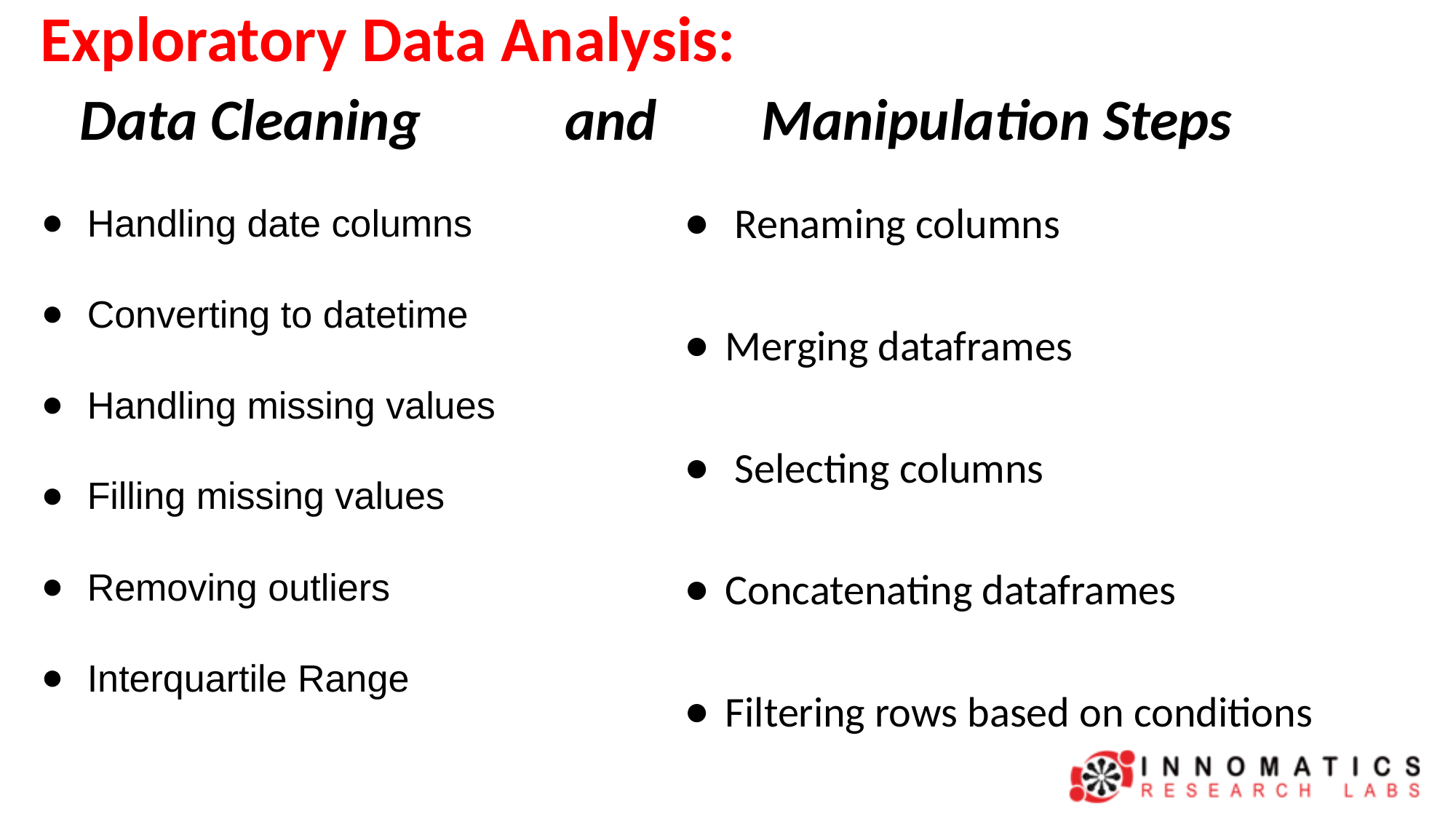

# Exploratory Data Analysis:
   Data Cleaning           and        Manipulation Steps

Handling date columns

Converting to datetime

Handling missing values

Filling missing values

Removing outliers

Interquartile Range
 Renaming columns

Merging dataframes

 Selecting columns

Concatenating dataframes

Filtering rows based on conditions